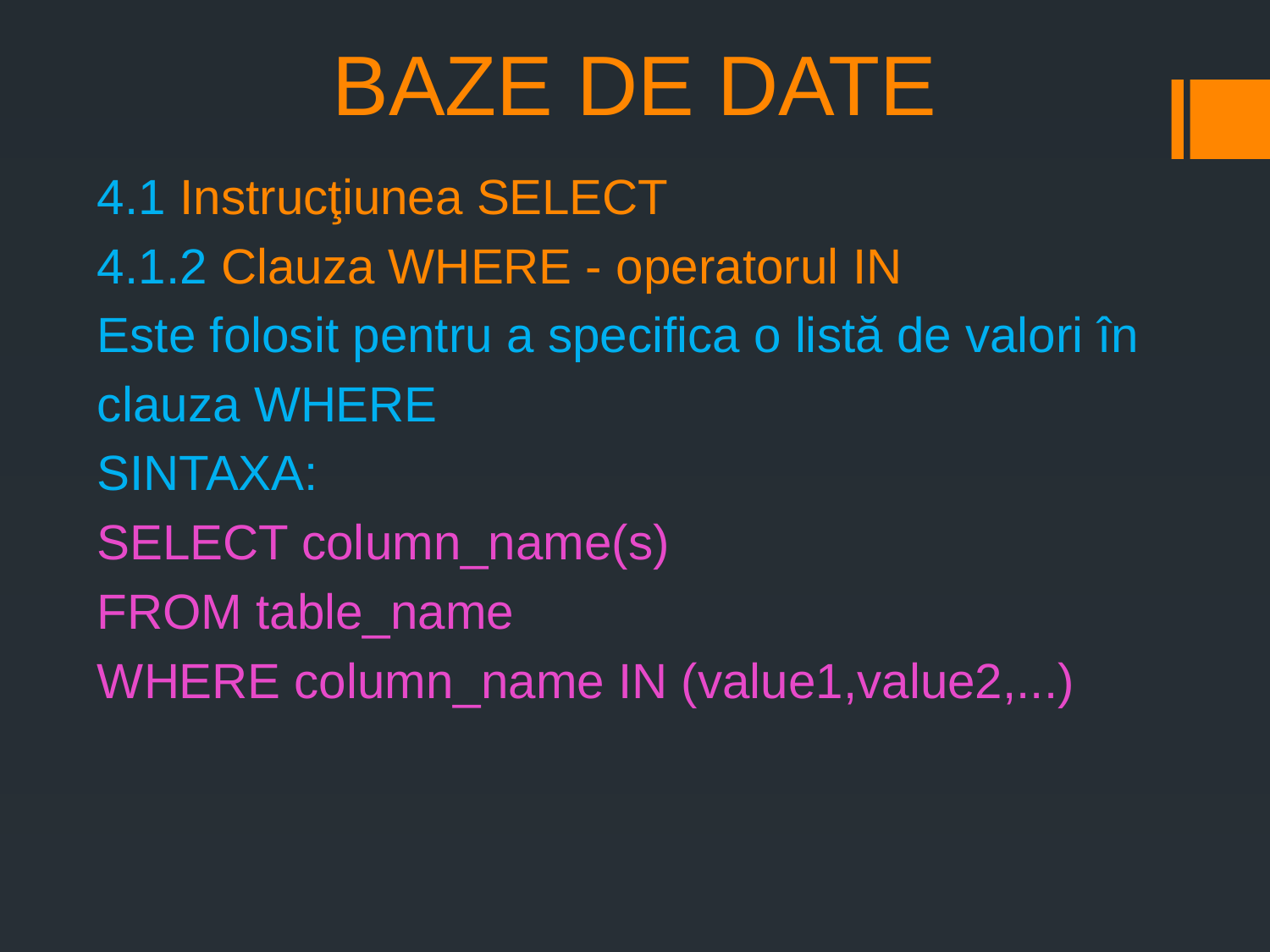

# BAZE DE DATE
4.1 Instrucţiunea SELECT
4.1.2 Clauza WHERE - operatorul IN
Este folosit pentru a specifica o listă de valori în
clauza WHERE
SINTAXA:
SELECT column_name(s)
FROM table_name
WHERE column_name IN (value1,value2,...)